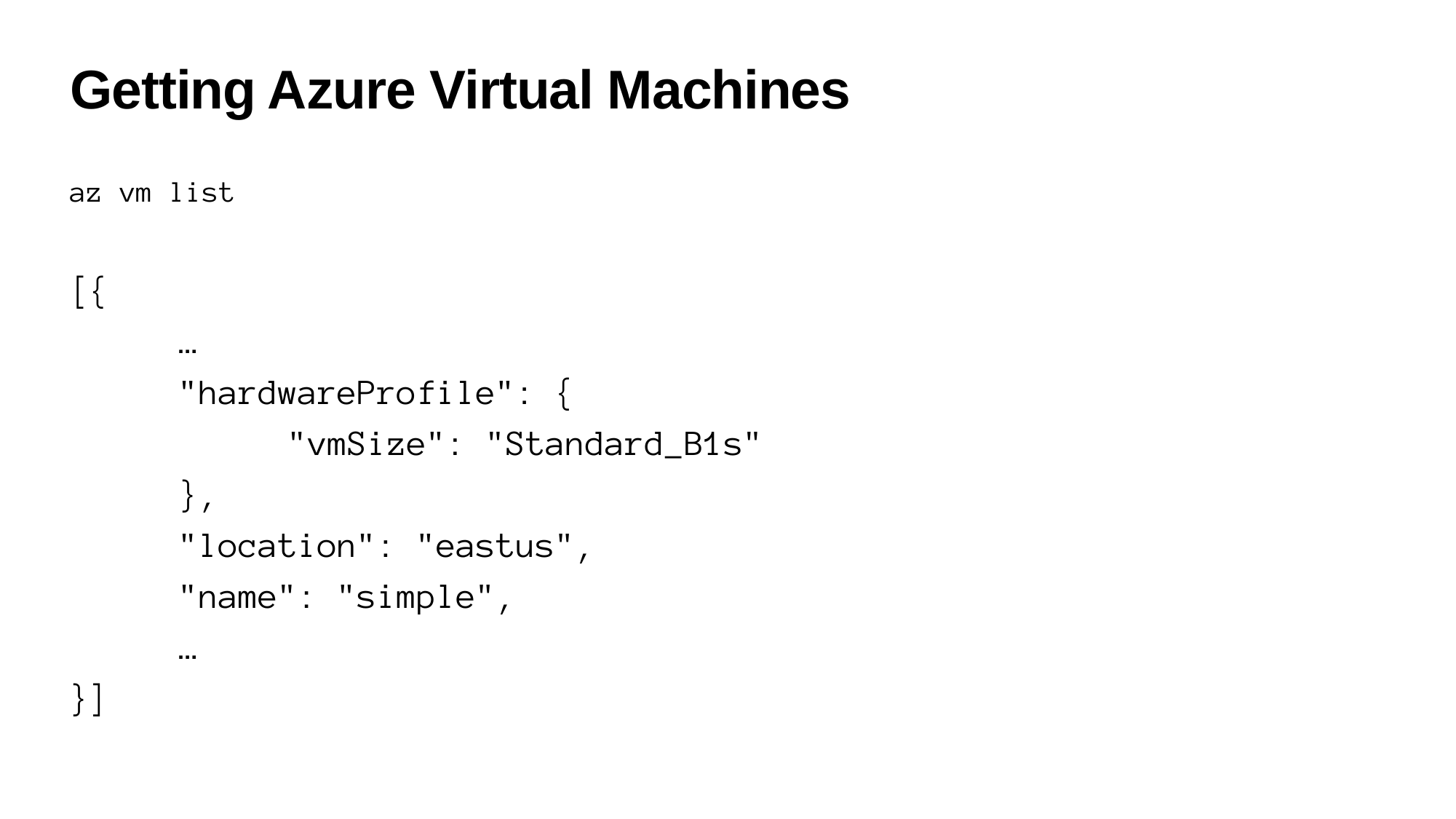

# Getting Azure Virtual Machines
az vm list

[{
	…
	"hardwareProfile": {
		"vmSize": "Standard_B1s"
	},
	"location": "eastus",
	"name": "simple",
	…
}]